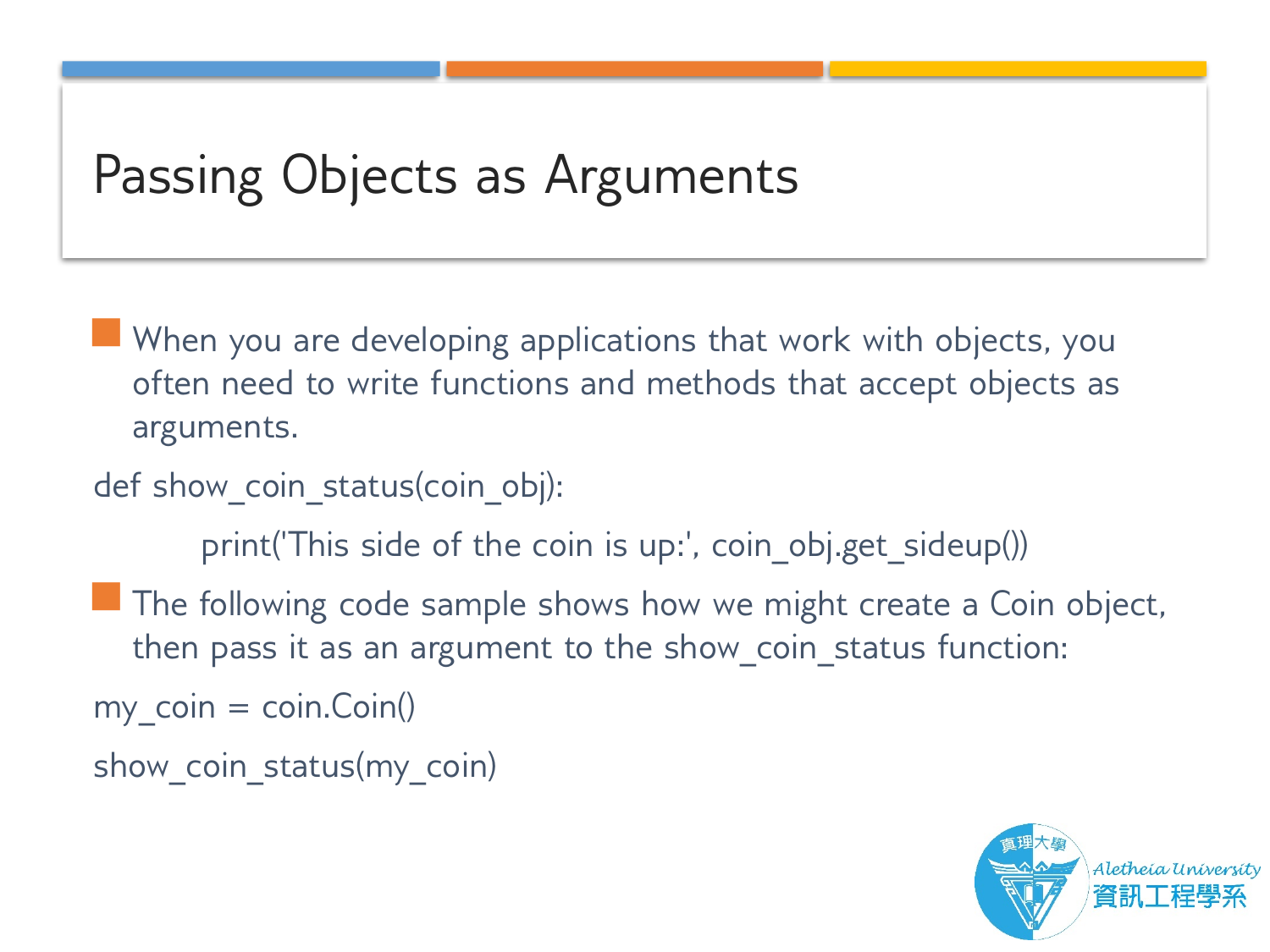

# Passing Objects as Arguments
When you are developing applications that work with objects, you often need to write functions and methods that accept objects as arguments.
def show_coin_status(coin_obj):
	print('This side of the coin is up:', coin_obj.get_sideup())
The following code sample shows how we might create a Coin object, then pass it as an argument to the show_coin_status function:
my_coin = coin.Coin()
show_coin_status(my_coin)